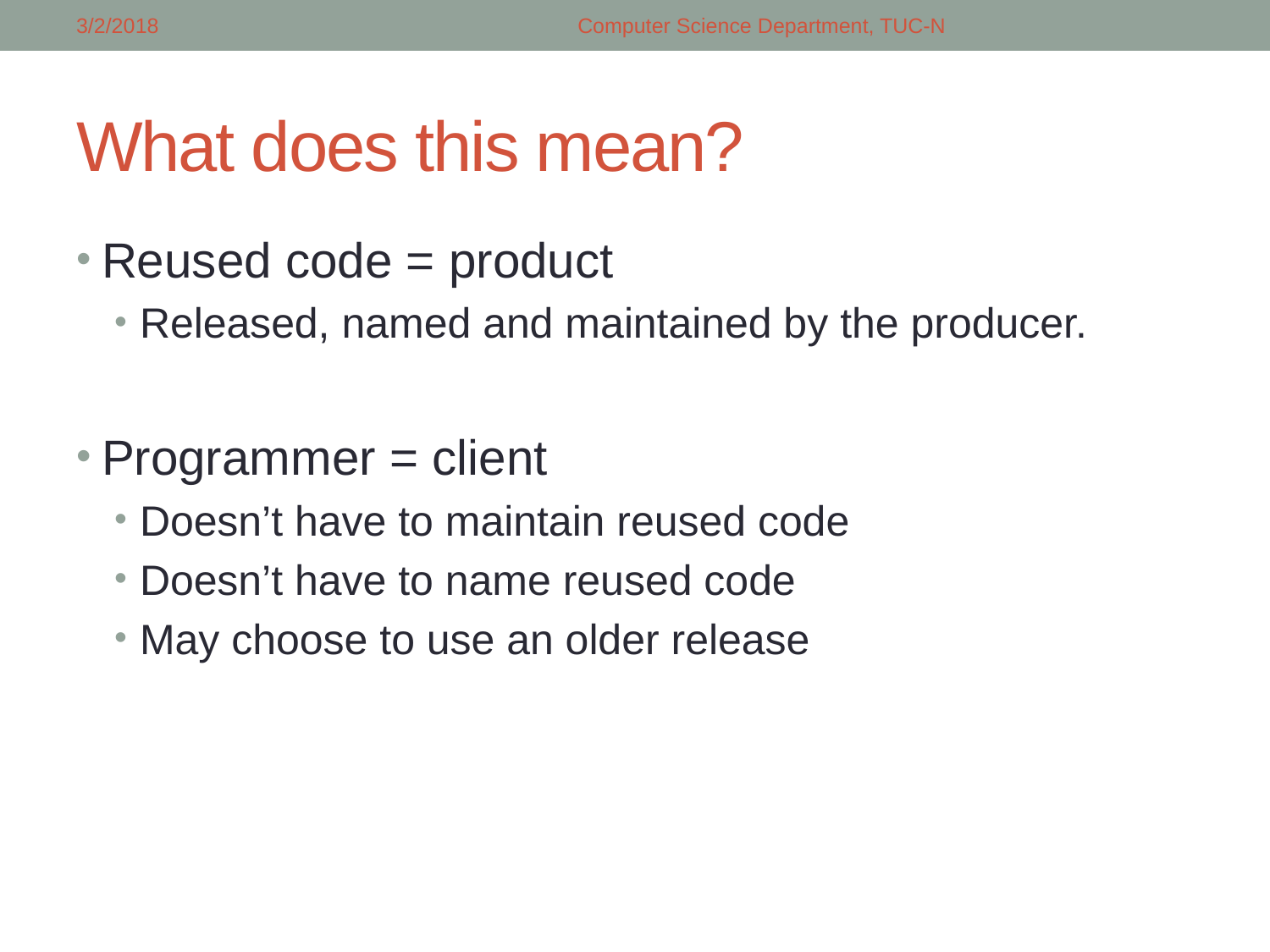

3/2/2018
Computer Science Department, TUC-N
# What does this mean?
Reused code = product
Released, named and maintained by the producer.

Programmer = client
Doesn’t have to maintain reused code
Doesn’t have to name reused code
May choose to use an older release